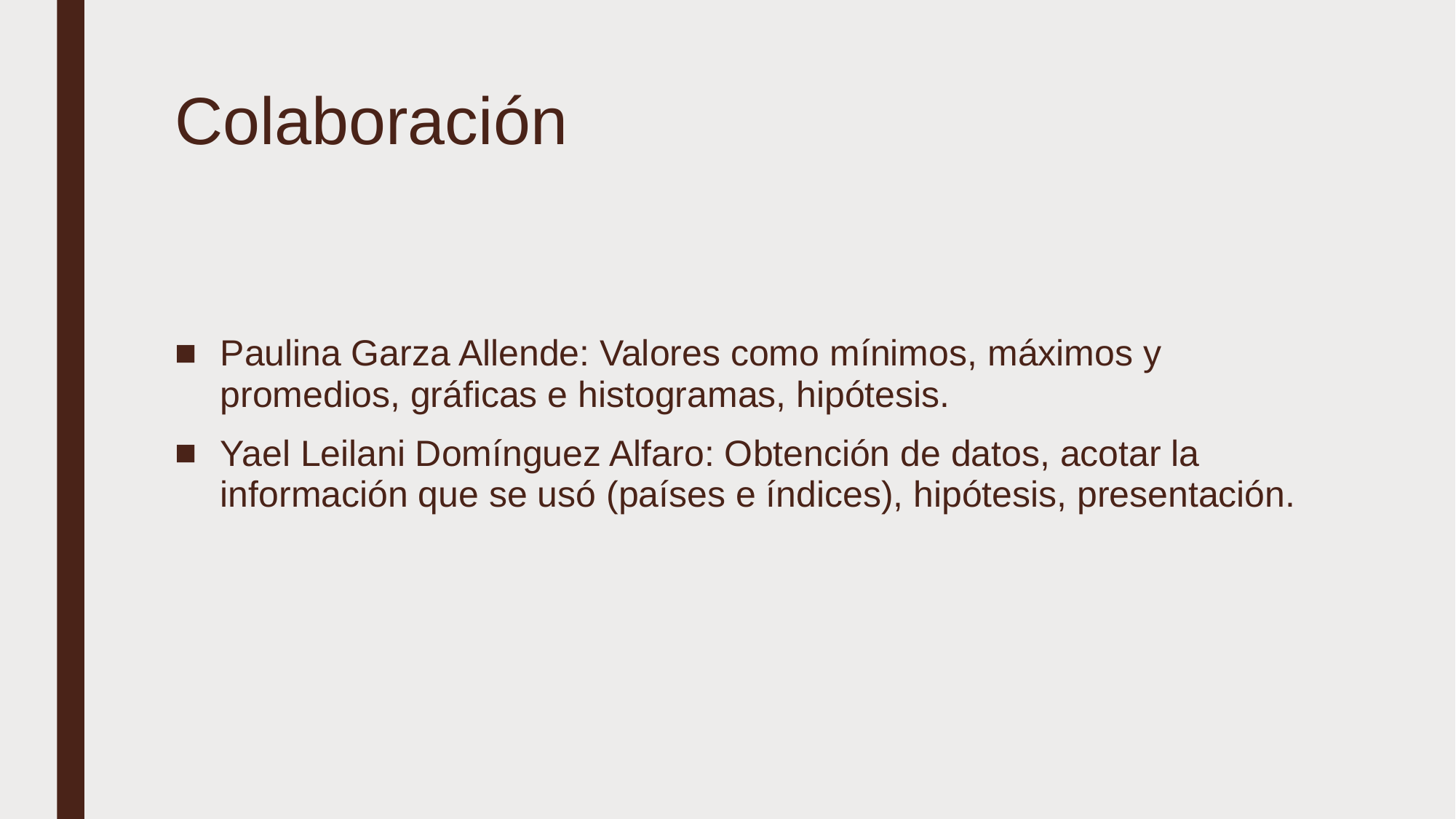

# Colaboración

Paulina Garza Allende: Valores como mínimos, máximos y promedios, gráficas e histogramas, hipótesis.
Yael Leilani Domínguez Alfaro: Obtención de datos, acotar la información que se usó (países e índices), hipótesis, presentación.